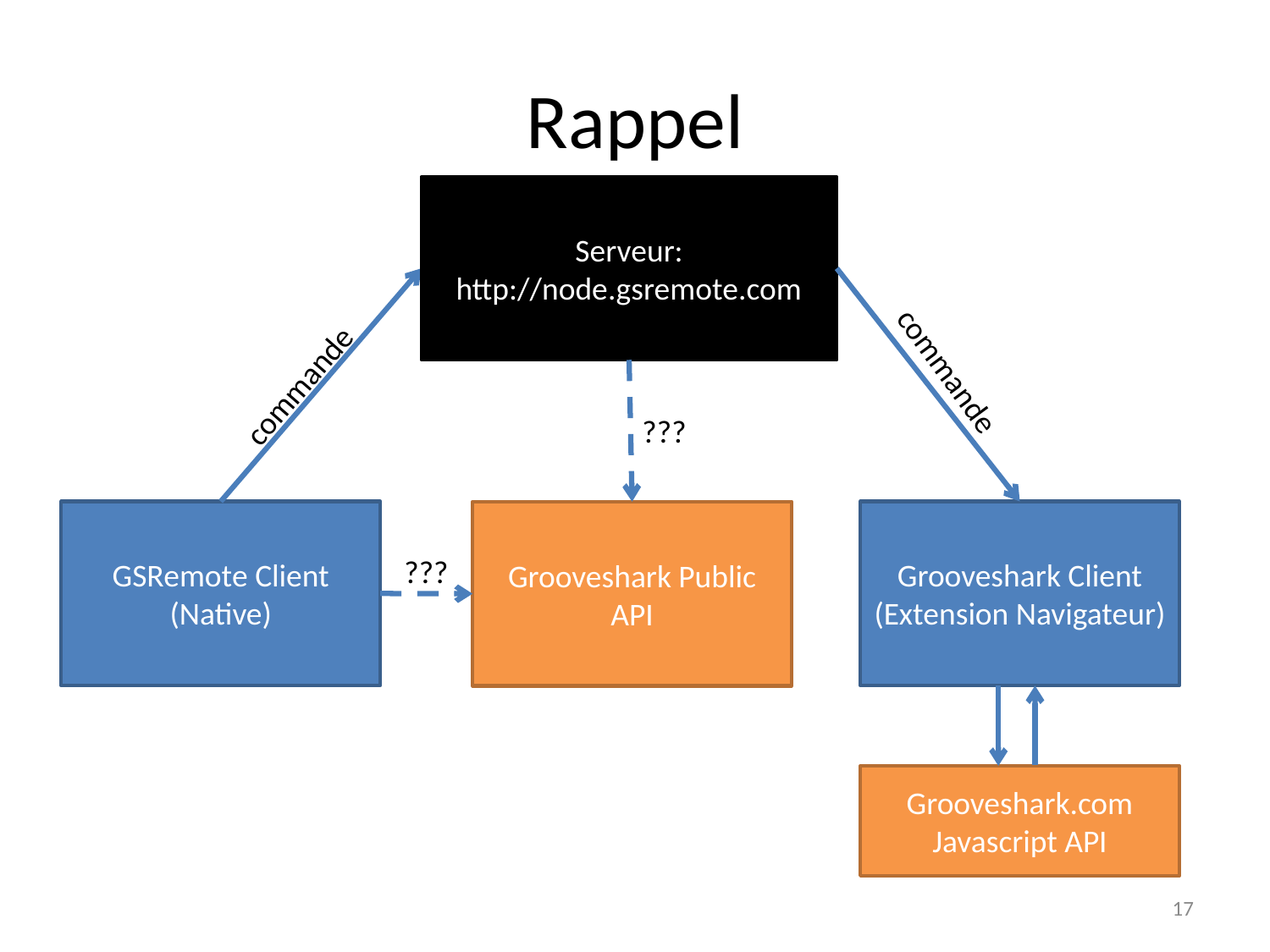

# Rappel
Serveur: http://node.gsremote.com
commande
commande
???
GSRemote Client
(Native)
Grooveshark Client
(Extension Navigateur)
Grooveshark Public API
???
Grooveshark.com Javascript API
17